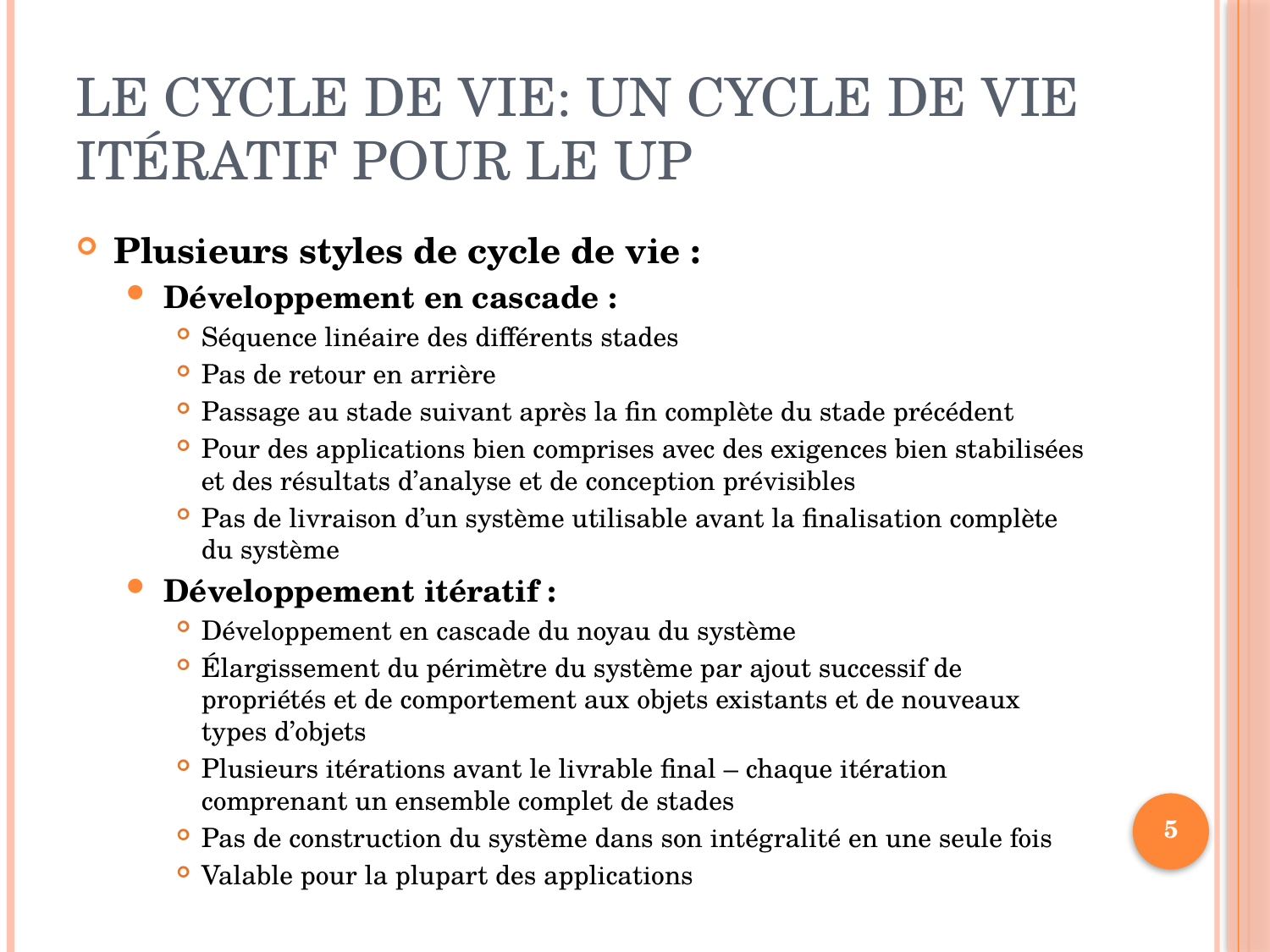

# Le cycle de vie: un cycle de vie itératif pour le UP
Plusieurs styles de cycle de vie :
Développement en cascade :
Séquence linéaire des différents stades
Pas de retour en arrière
Passage au stade suivant après la fin complète du stade précédent
Pour des applications bien comprises avec des exigences bien stabilisées et des résultats d’analyse et de conception prévisibles
Pas de livraison d’un système utilisable avant la finalisation complète du système
Développement itératif :
Développement en cascade du noyau du système
Élargissement du périmètre du système par ajout successif de propriétés et de comportement aux objets existants et de nouveaux types d’objets
Plusieurs itérations avant le livrable final – chaque itération comprenant un ensemble complet de stades
Pas de construction du système dans son intégralité en une seule fois
Valable pour la plupart des applications
5